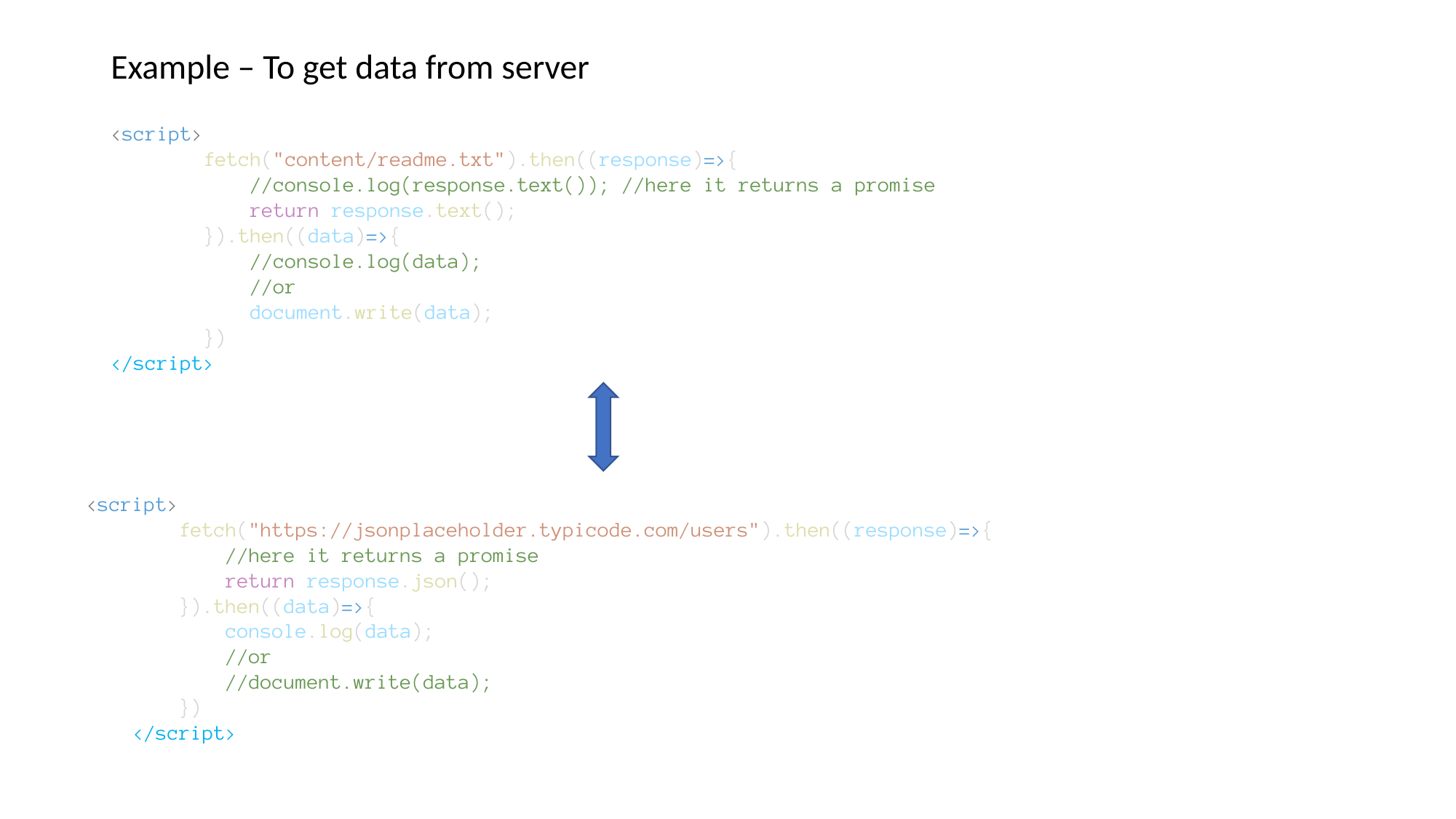

# Example – To get data from server
<script>
        fetch("content/readme.txt").then((response)=>{
            //console.log(response.text()); //here it returns a promise
            return response.text();
        }).then((data)=>{
            //console.log(data);
            //or
            document.write(data);
        })
</script>

<script>
        fetch("https://jsonplaceholder.typicode.com/users").then((response)=>{
            //here it returns a promise
            return response.json();
        }).then((data)=>{
            console.log(data);
            //or
            //document.write(data);
        })
    </script>